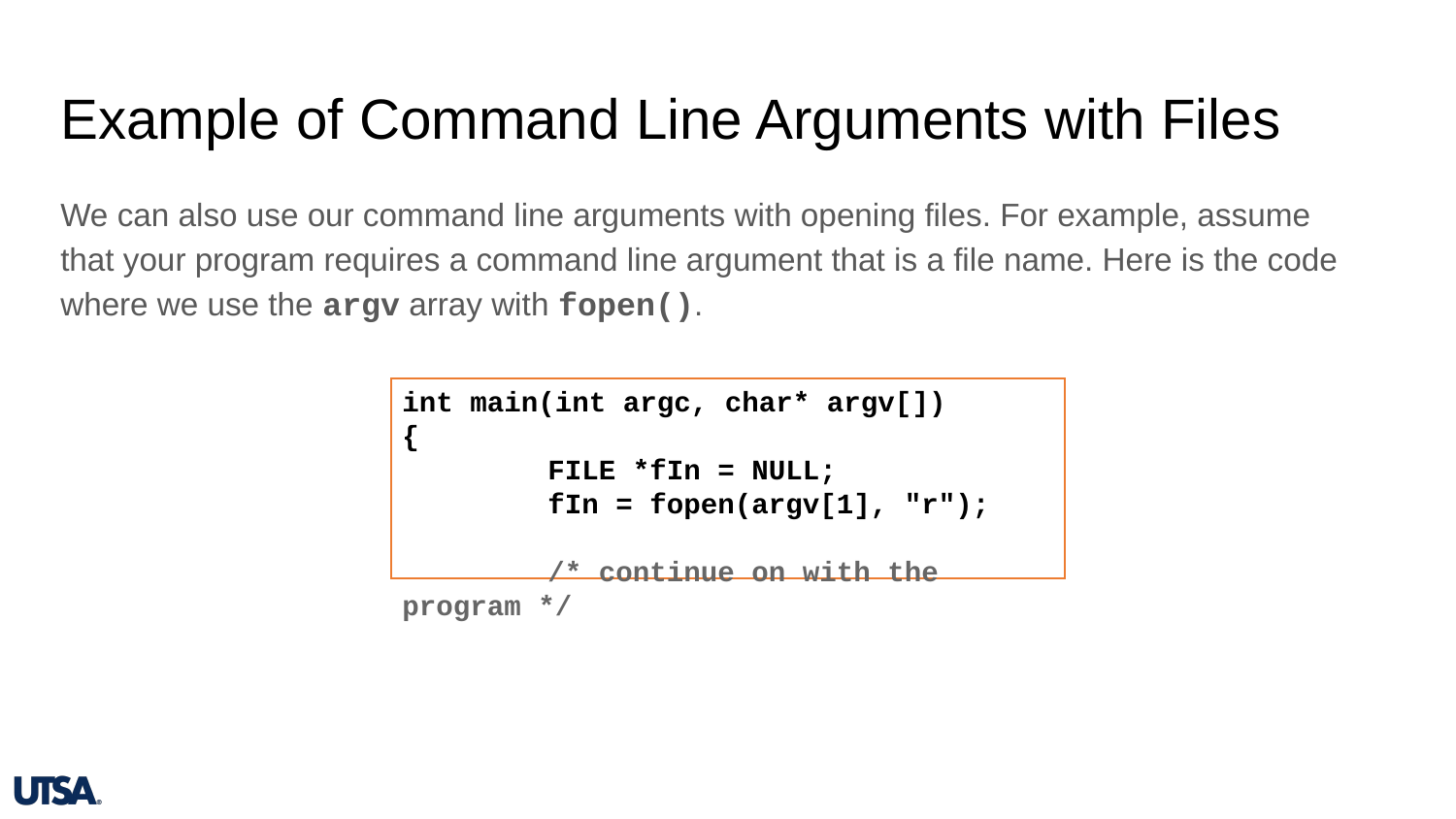

# Example of Command Line Arguments with Files
We can also use our command line arguments with opening files. For example, assume that your program requires a command line argument that is a file name. Here is the code where we use the argv array with fopen().
int main(int argc, char* argv[])
{
	FILE *fIn = NULL;
	fIn = fopen(argv[1], "r");
	/* continue on with the program */